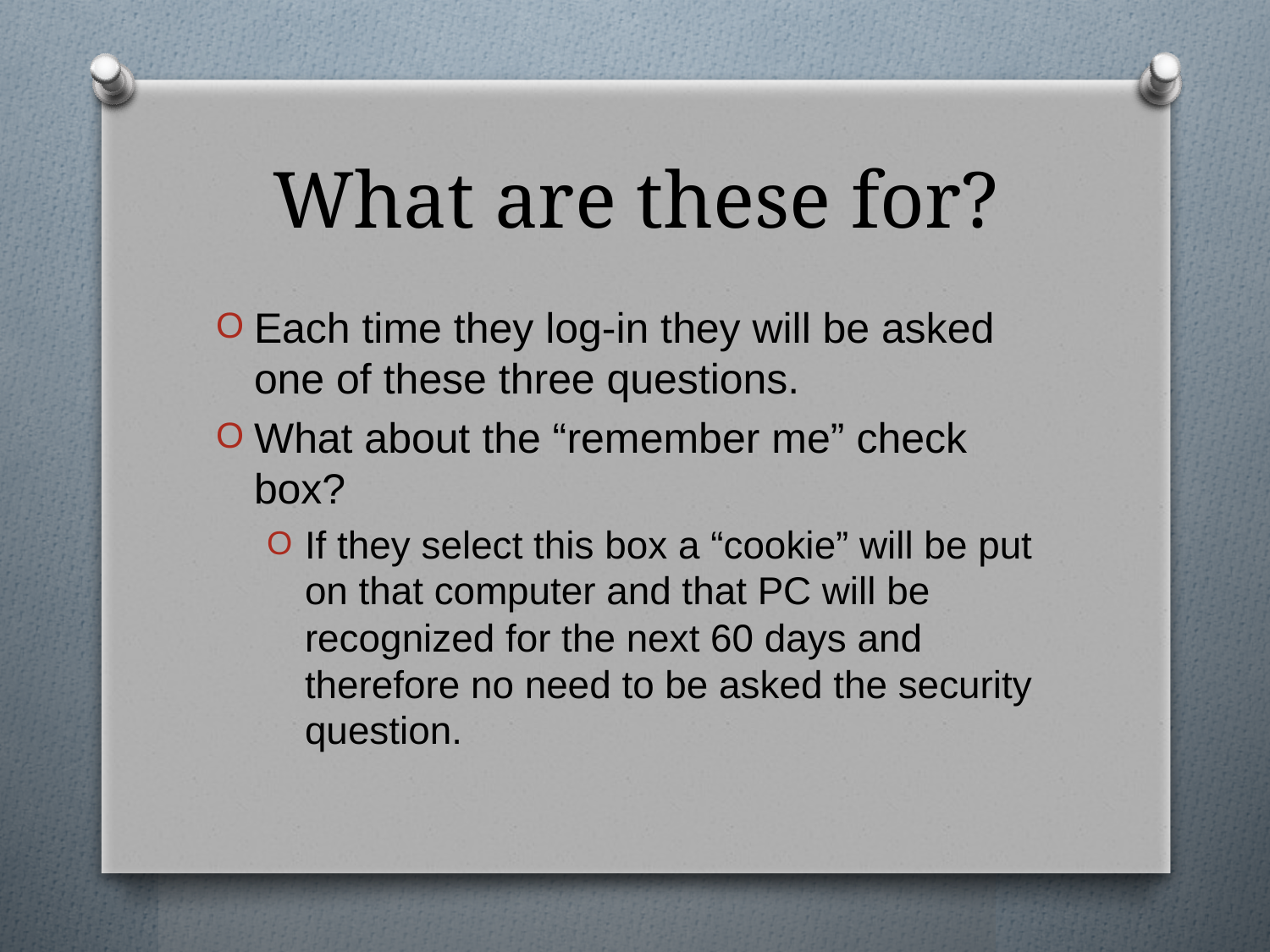

# What are these for?
Each time they log-in they will be asked one of these three questions.
What about the “remember me” check box?
If they select this box a “cookie” will be put on that computer and that PC will be recognized for the next 60 days and therefore no need to be asked the security question.